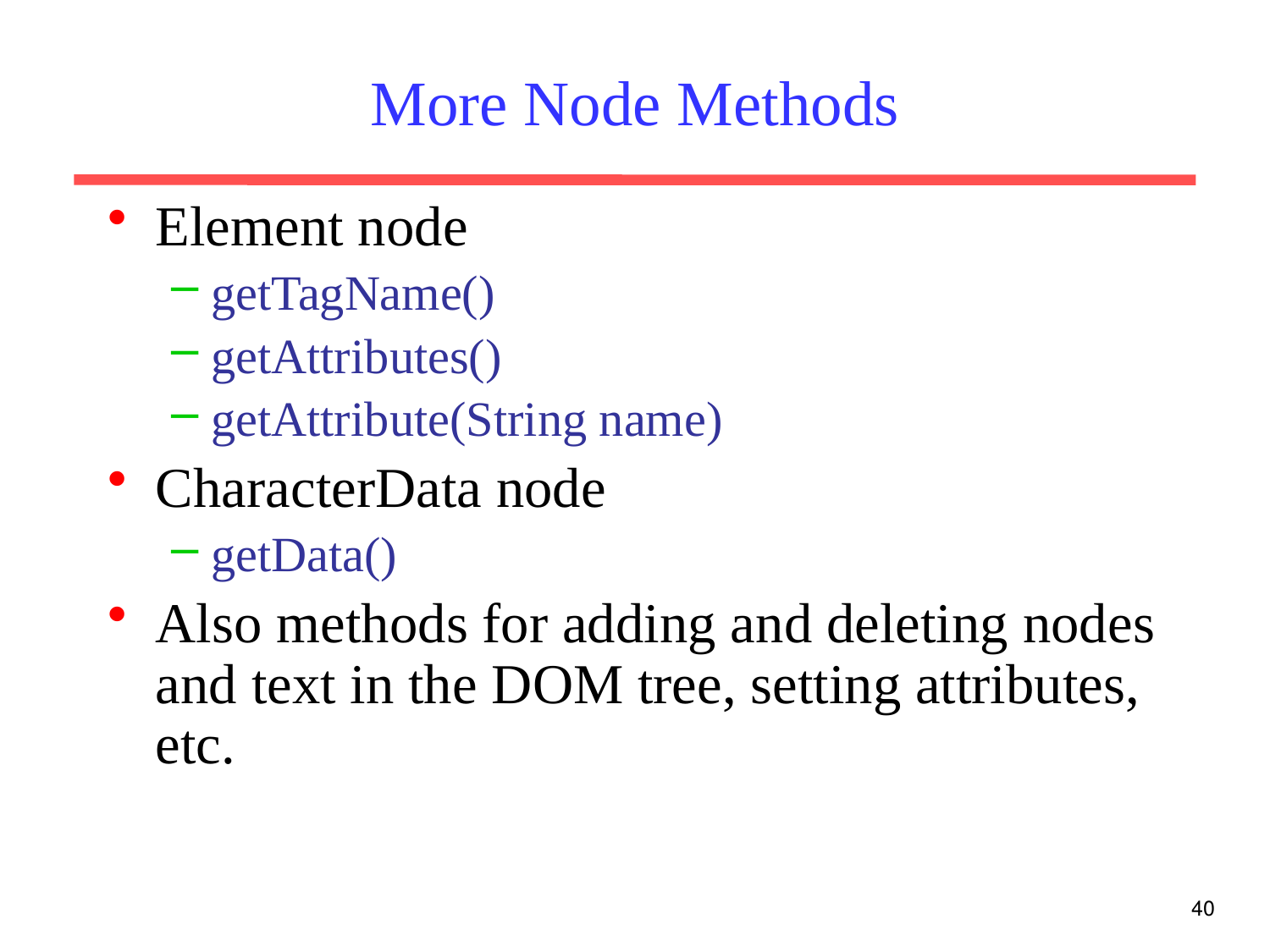

# More Node Methods
Element node
getTagName()
getAttributes()
getAttribute(String name)
CharacterData node
getData()
Also methods for adding and deleting nodes and text in the DOM tree, setting attributes, etc.
40